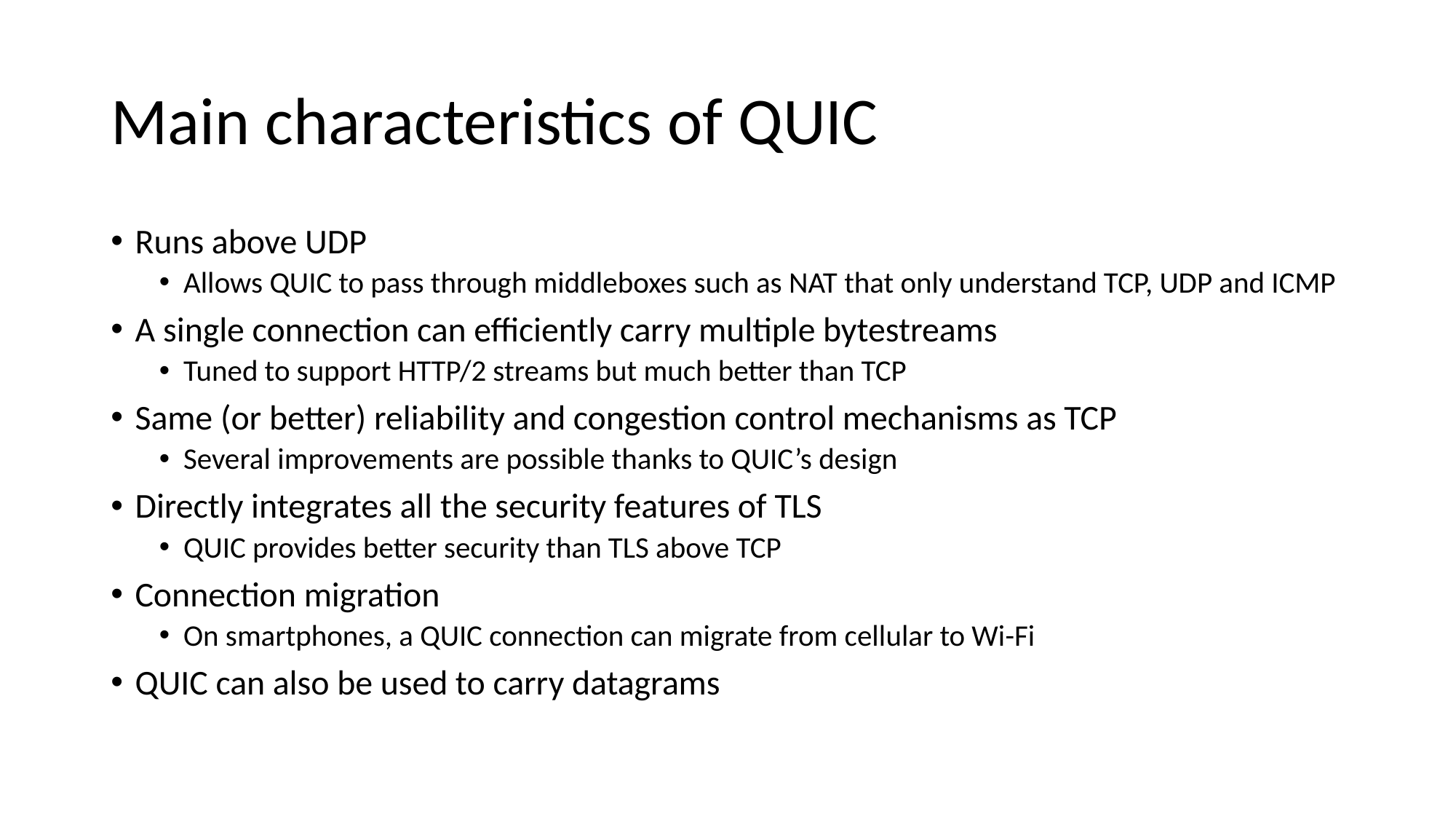

# Main characteristics of QUIC
Runs above UDP
Allows QUIC to pass through middleboxes such as NAT that only understand TCP, UDP and ICMP
A single connection can efficiently carry multiple bytestreams
Tuned to support HTTP/2 streams but much better than TCP
Same (or better) reliability and congestion control mechanisms as TCP
Several improvements are possible thanks to QUIC’s design
Directly integrates all the security features of TLS
QUIC provides better security than TLS above TCP
Connection migration
On smartphones, a QUIC connection can migrate from cellular to Wi-Fi
QUIC can also be used to carry datagrams